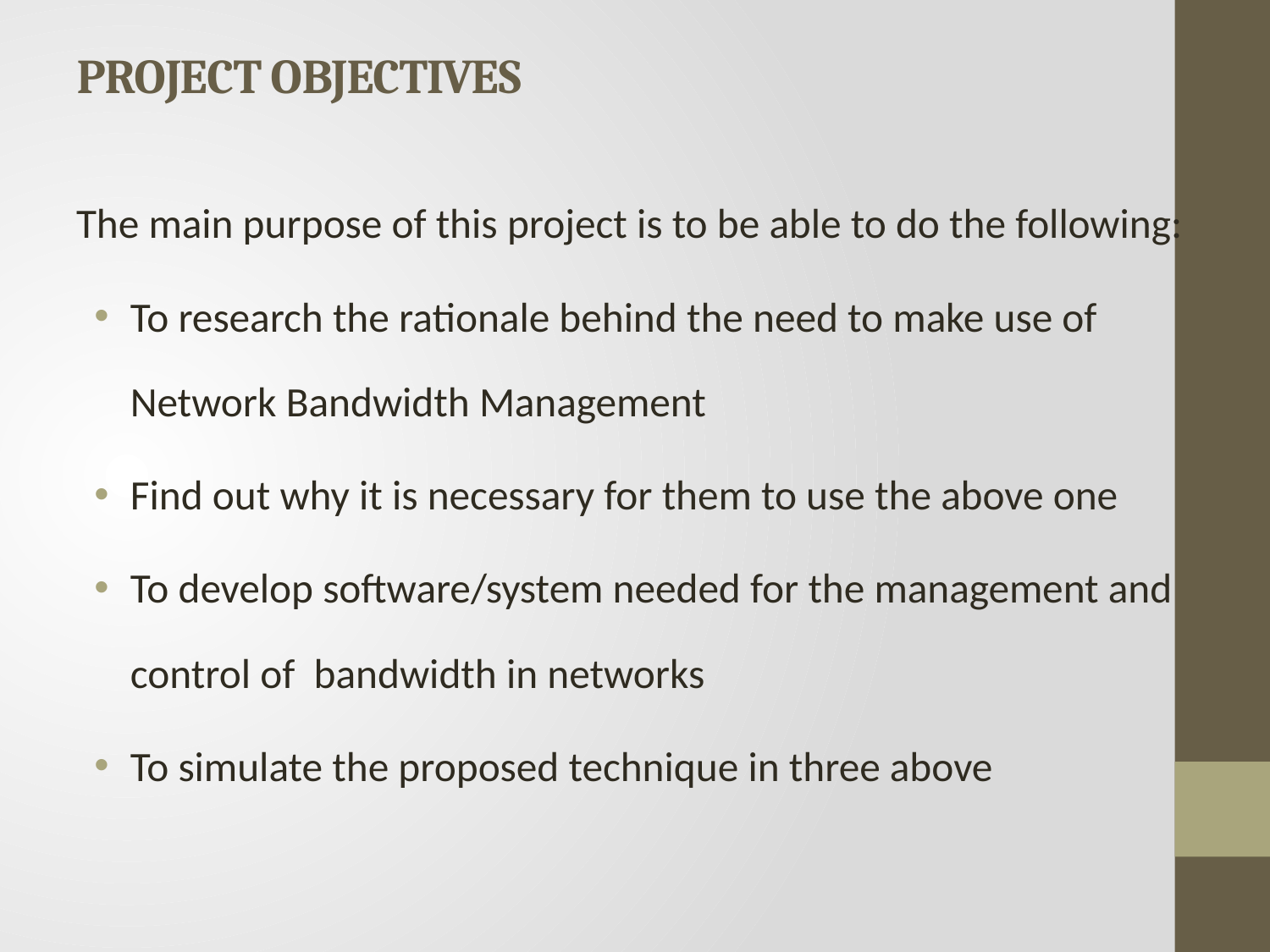

# PROJECT OBJECTIVES
The main purpose of this project is to be able to do the following:
To research the rationale behind the need to make use of  Network Bandwidth Management
Find out why it is necessary for them to use the above one
To develop software/system needed for the management and control of  bandwidth in networks
To simulate the proposed technique in three above